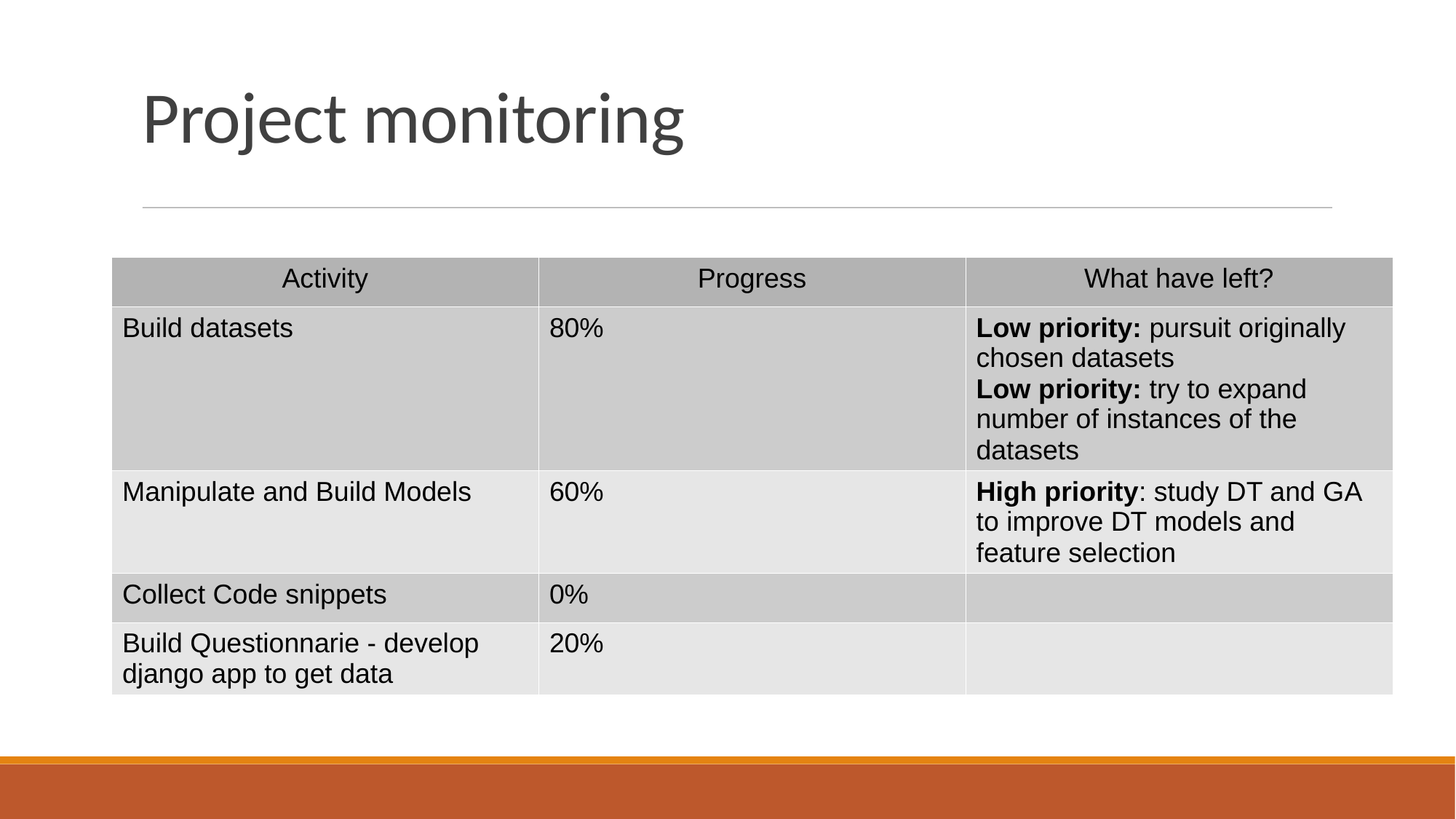

Project monitoring

| Activity | Progress | What have left? |
| --- | --- | --- |
| Build datasets | 80% | Low priority: pursuit originally chosen datasets Low priority: try to expand number of instances of the datasets |
| Manipulate and Build Models | 60% | High priority: study DT and GA to improve DT models and feature selection |
| Collect Code snippets | 0% |  |
| Build Questionnarie - develop django app to get data | 20% |  |